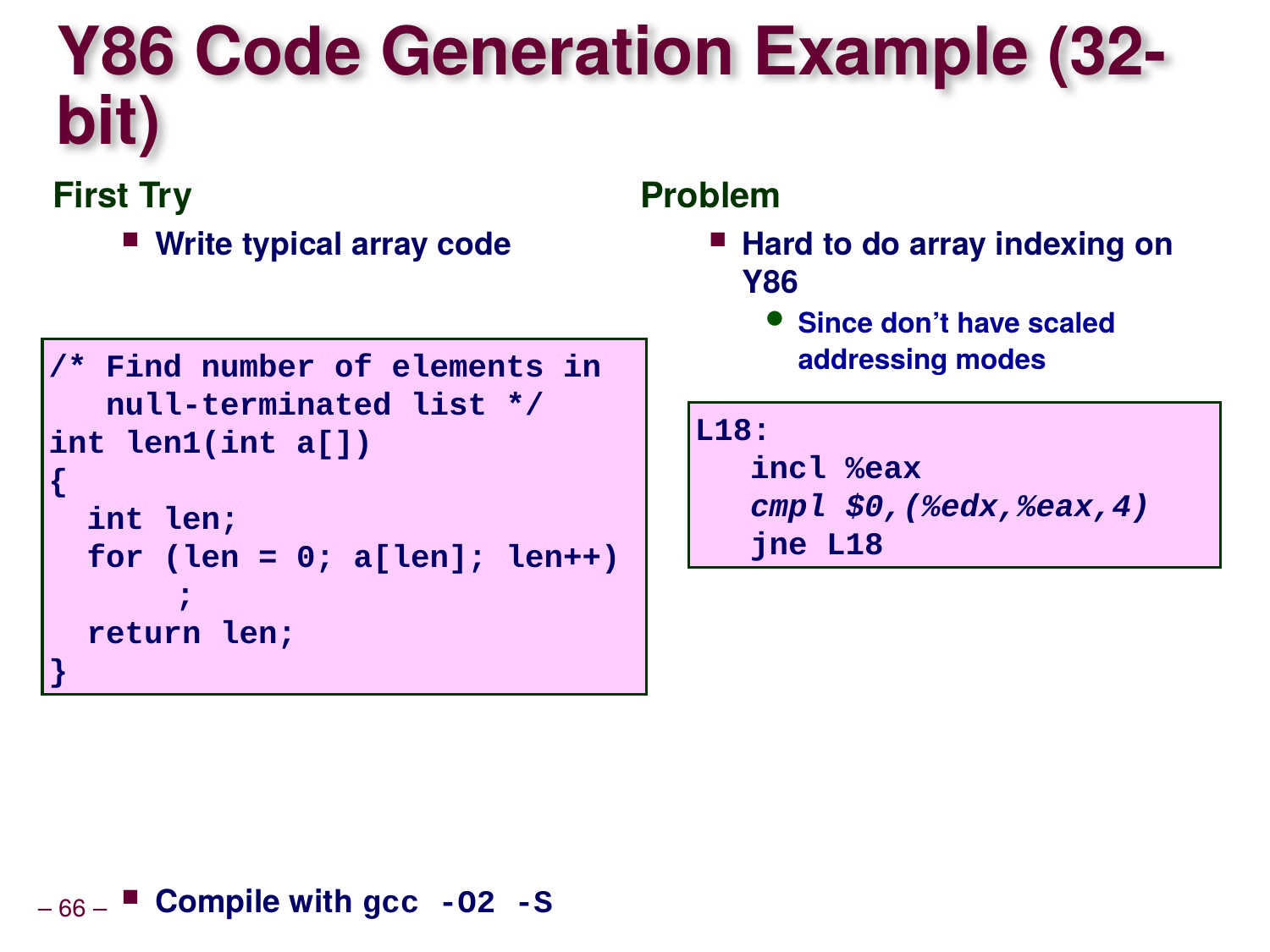

# Y86 Code Generation Example (32-bit)
First Try
Write typical array code

Compile with gcc -O2 -S
Problem
Hard to do array indexing on Y86
Since don’t have scaled addressing modes

/* Find number of elements in
   null-terminated list */
int len1(int a[])
{
  int len;
  for (len = 0; a[len]; len++)
	;
  return len;
}
L18:
	incl %eax
	cmpl $0,(%edx,%eax,4)
	jne L18